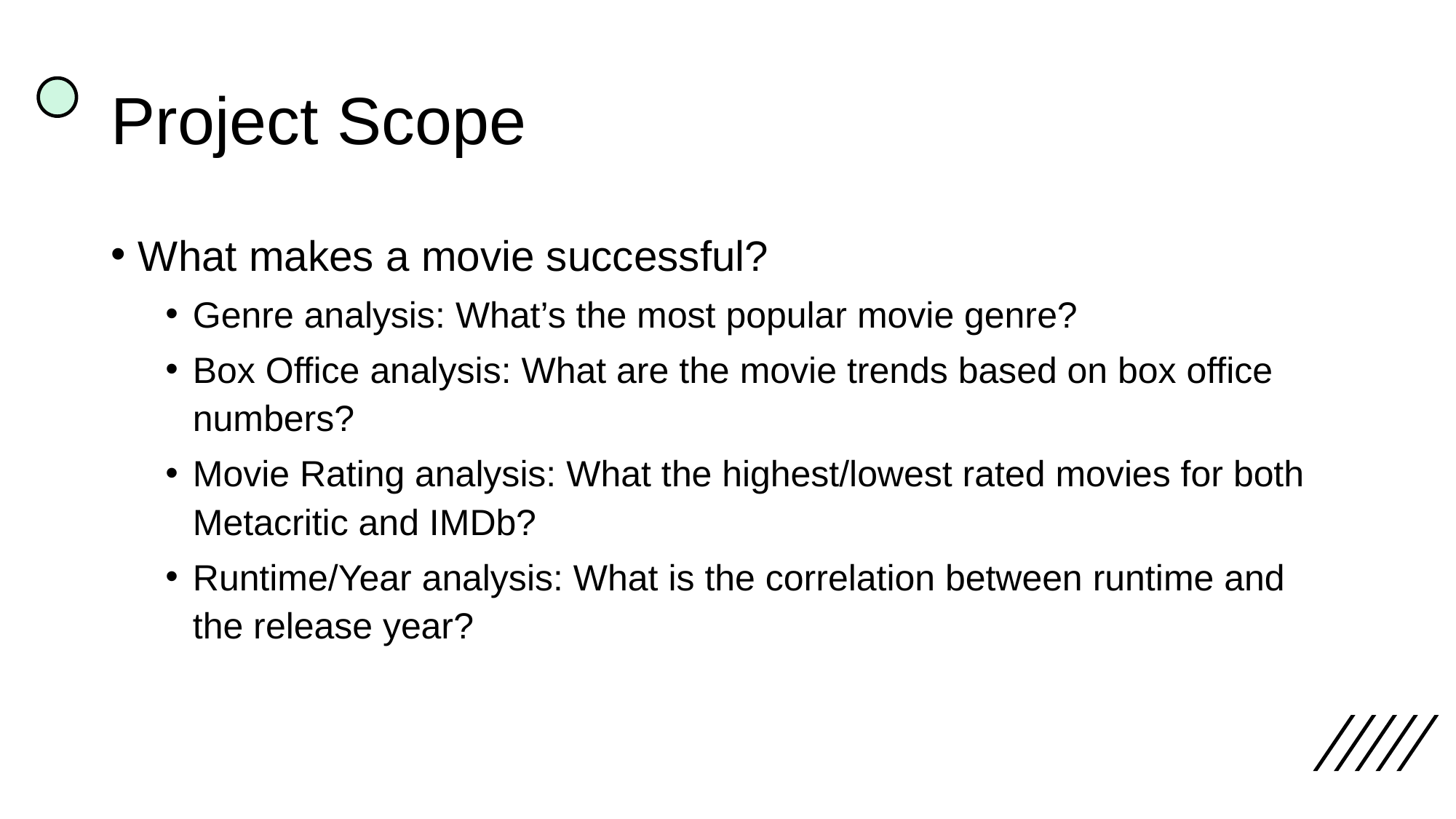

# Project Scope
What makes a movie successful?
Genre analysis: What’s the most popular movie genre?
Box Office analysis: What are the movie trends based on box office numbers?
Movie Rating analysis: What the highest/lowest rated movies for both Metacritic and IMDb?
Runtime/Year analysis: What is the correlation between runtime and the release year?